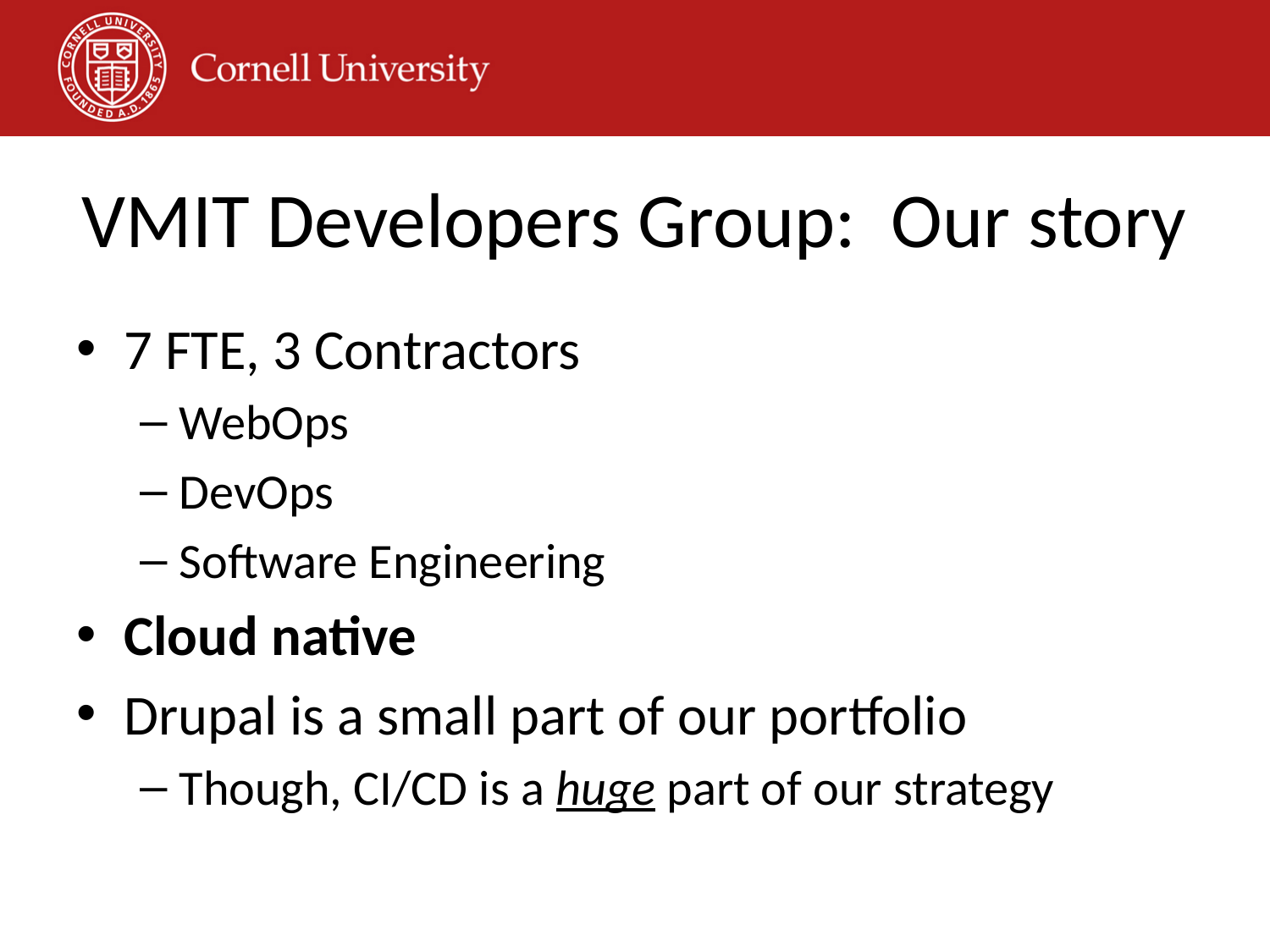

VMIT Developers Group:  Our story
7 FTE, 3 Contractors
WebOps
DevOps
Software Engineering
Cloud native
Drupal is a small part of our portfolio
Though, CI/CD is a huge part of our strategy